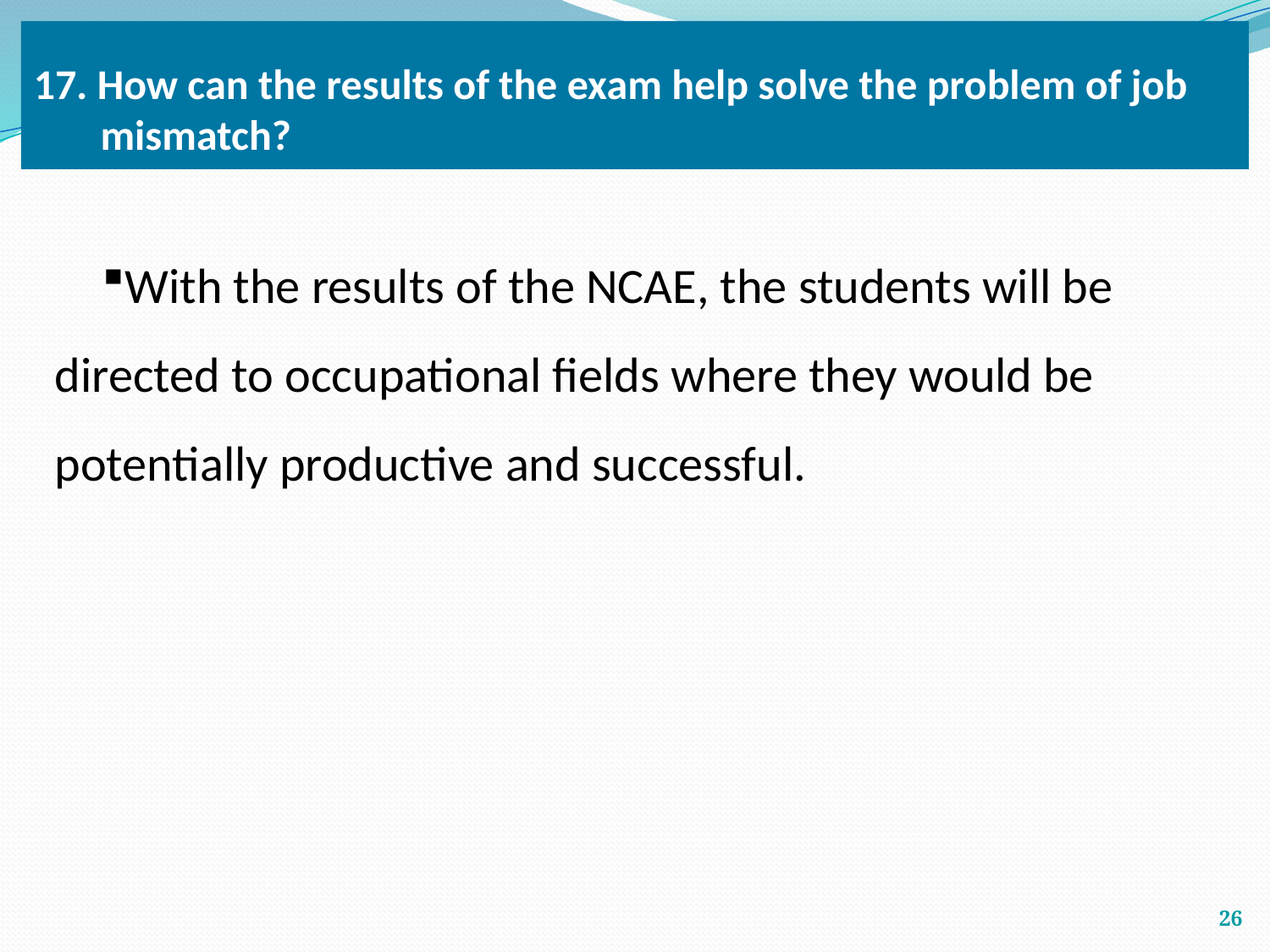

17. How can the results of the exam help solve the problem of job
       mismatch?

With the results of the NCAE, the students will be directed to occupational fields where they would be potentially productive and successful.

26